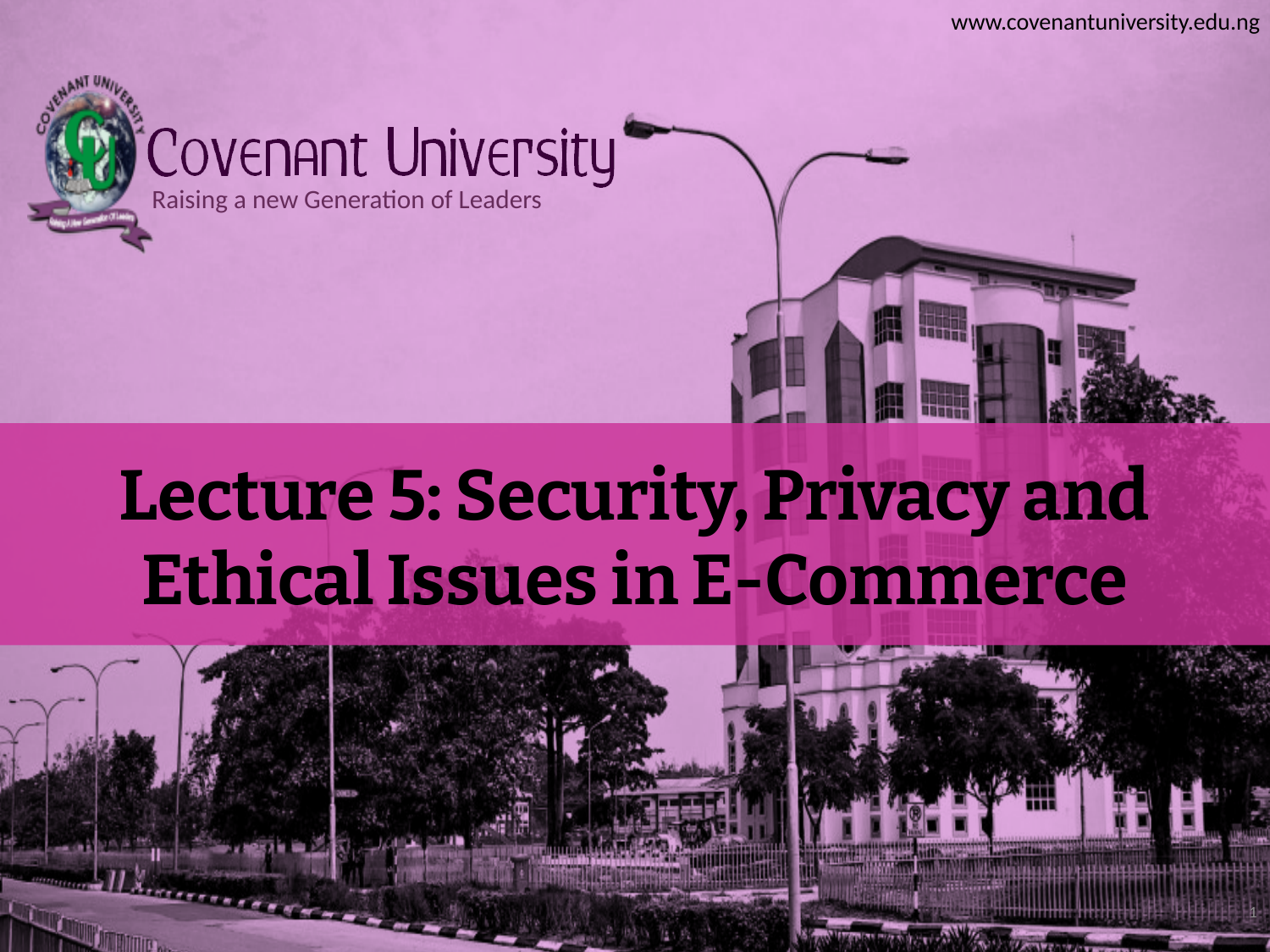

# Lecture 5: Security, Privacy and Ethical Issues in E-Commerce
1